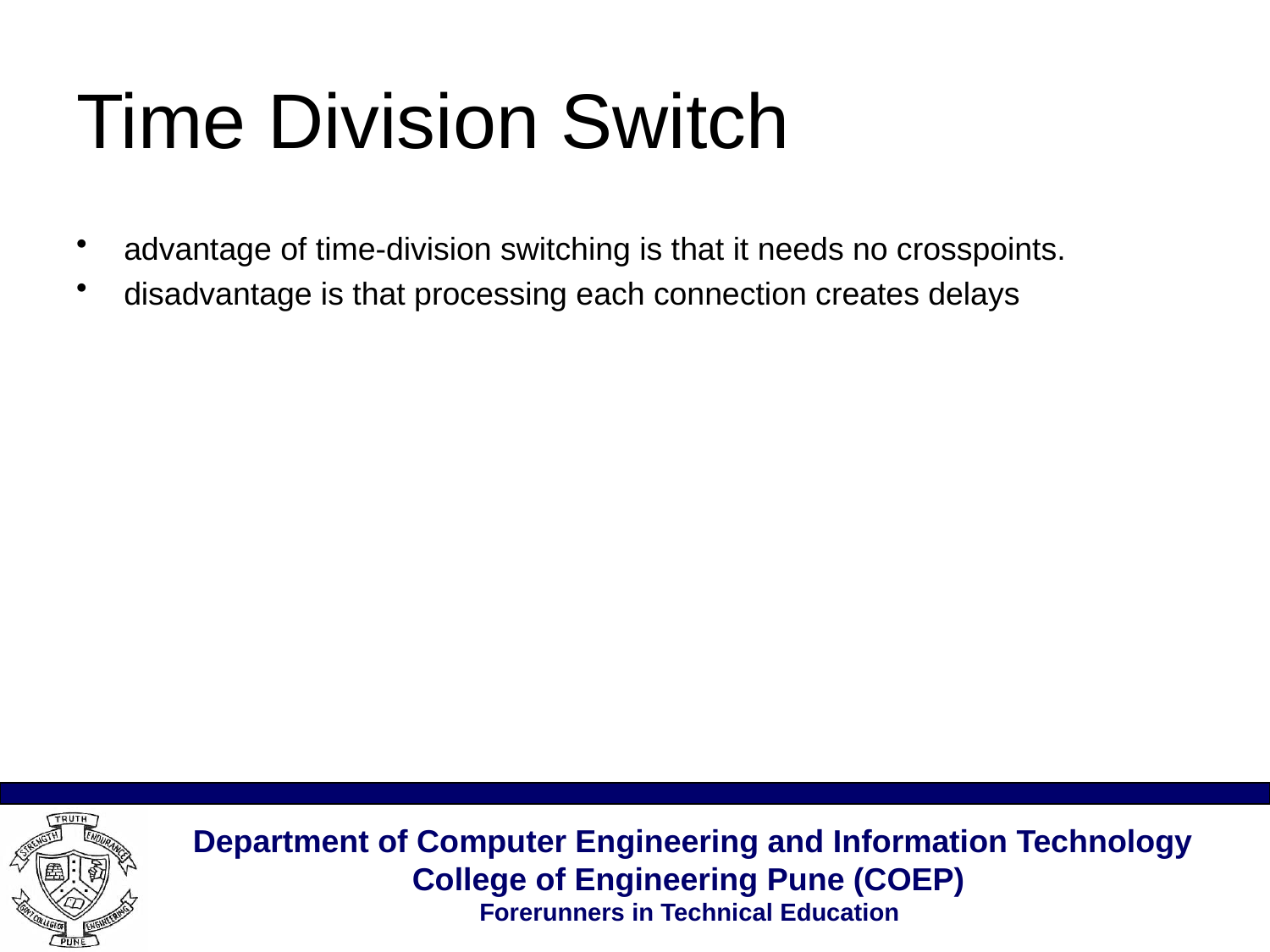

# Time Division Switch
advantage of time-division switching is that it needs no crosspoints.
disadvantage is that processing each connection creates delays